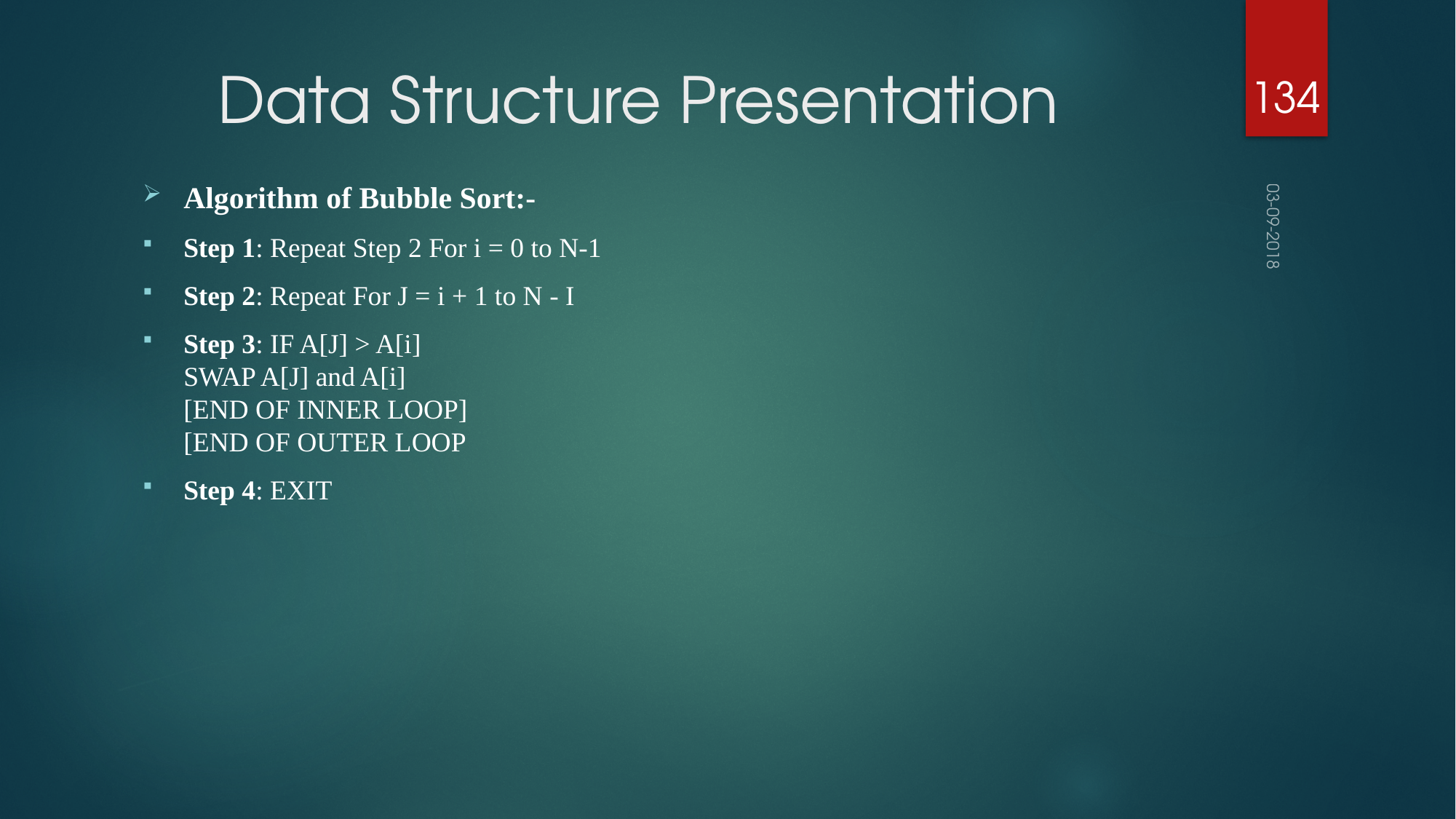

134
# Data Structure Presentation
Algorithm of Bubble Sort:-
Step 1: Repeat Step 2 For i = 0 to N-1
Step 2: Repeat For J = i + 1 to N - I
Step 3: IF A[J] > A[i]
SWAP A[J] and A[i]
[END OF INNER LOOP]
[END OF OUTER LOOP
Step 4: EXIT

03-09-2018